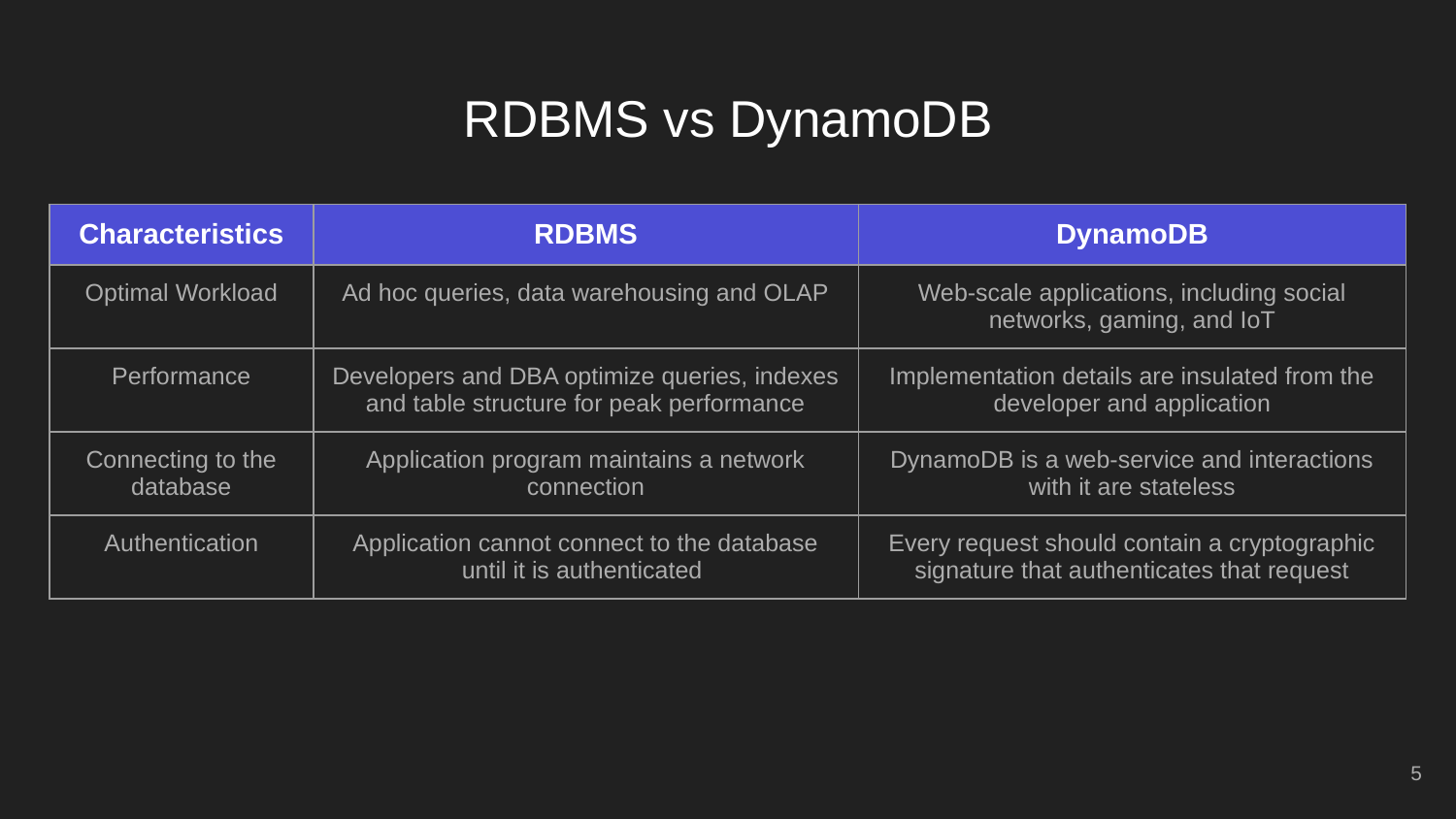

# RDBMS vs DynamoDB
| Characteristics | RDBMS | DynamoDB |
| --- | --- | --- |
| Optimal Workload | Ad hoc queries, data warehousing and OLAP | Web-scale applications, including social networks, gaming, and IoT |
| Performance | Developers and DBA optimize queries, indexes and table structure for peak performance | Implementation details are insulated from the developer and application |
| Connecting to the database | Application program maintains a network connection | DynamoDB is a web-service and interactions with it are stateless |
| Authentication | Application cannot connect to the database until it is authenticated | Every request should contain a cryptographic signature that authenticates that request |
5